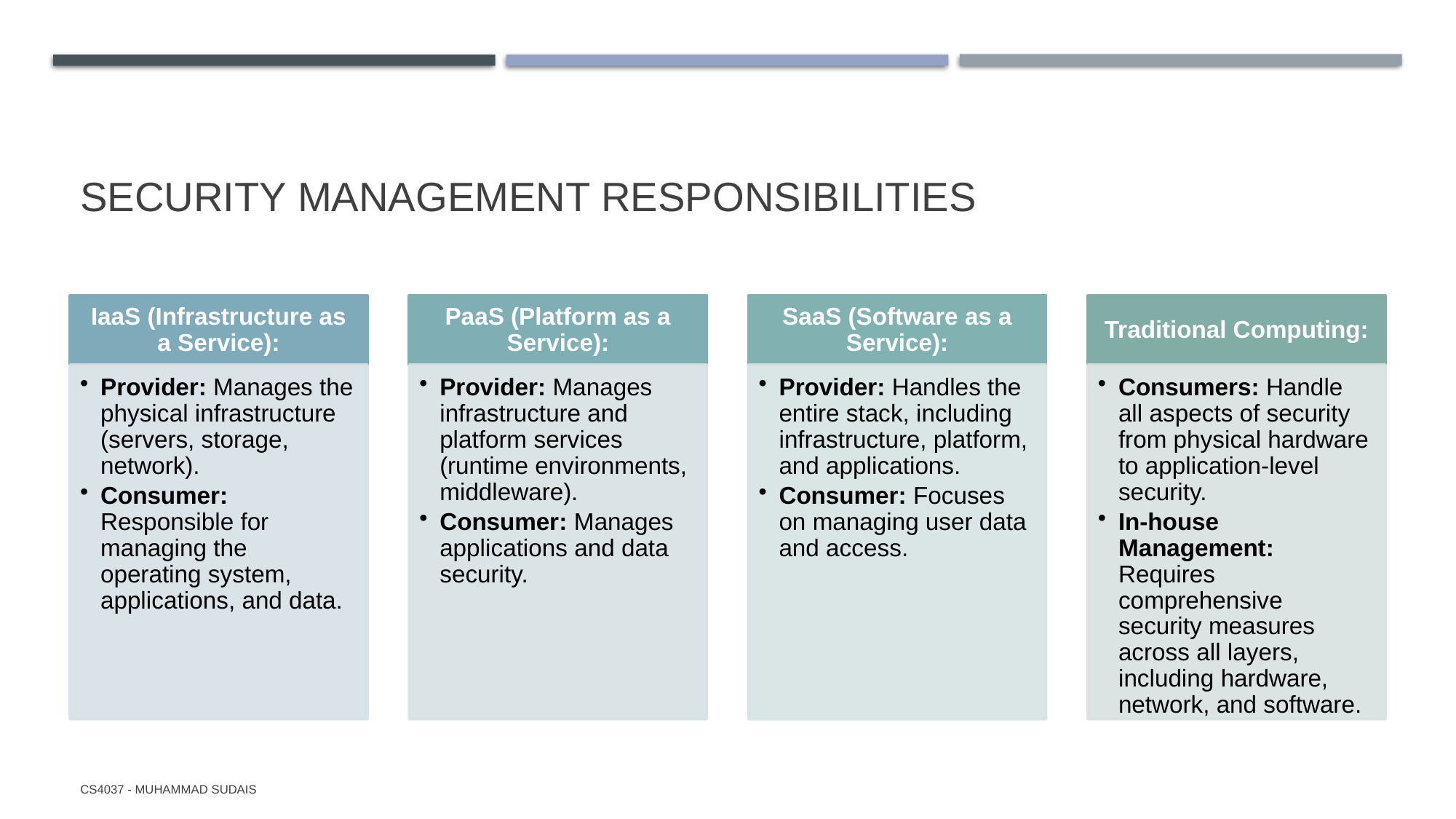

# Security Management Responsibilities
IaaS (Infrastructure as a Service):
Provider: Manages the physical infrastructure (servers, storage, network).
Consumer: Responsible for managing the operating system, applications, and data.
PaaS (Platform as a Service):
Provider: Manages infrastructure and platform services (runtime environments, middleware).
Consumer: Manages applications and data security.
SaaS (Software as a Service):
Provider: Handles the entire stack, including infrastructure, platform, and applications.
Consumer: Focuses on managing user data and access.
Traditional Computing:
Consumers: Handle all aspects of security from physical hardware to application-level security.
In-house Management: Requires comprehensive security measures across all layers, including hardware, network, and software.
CS4037 - Muhammad Sudais